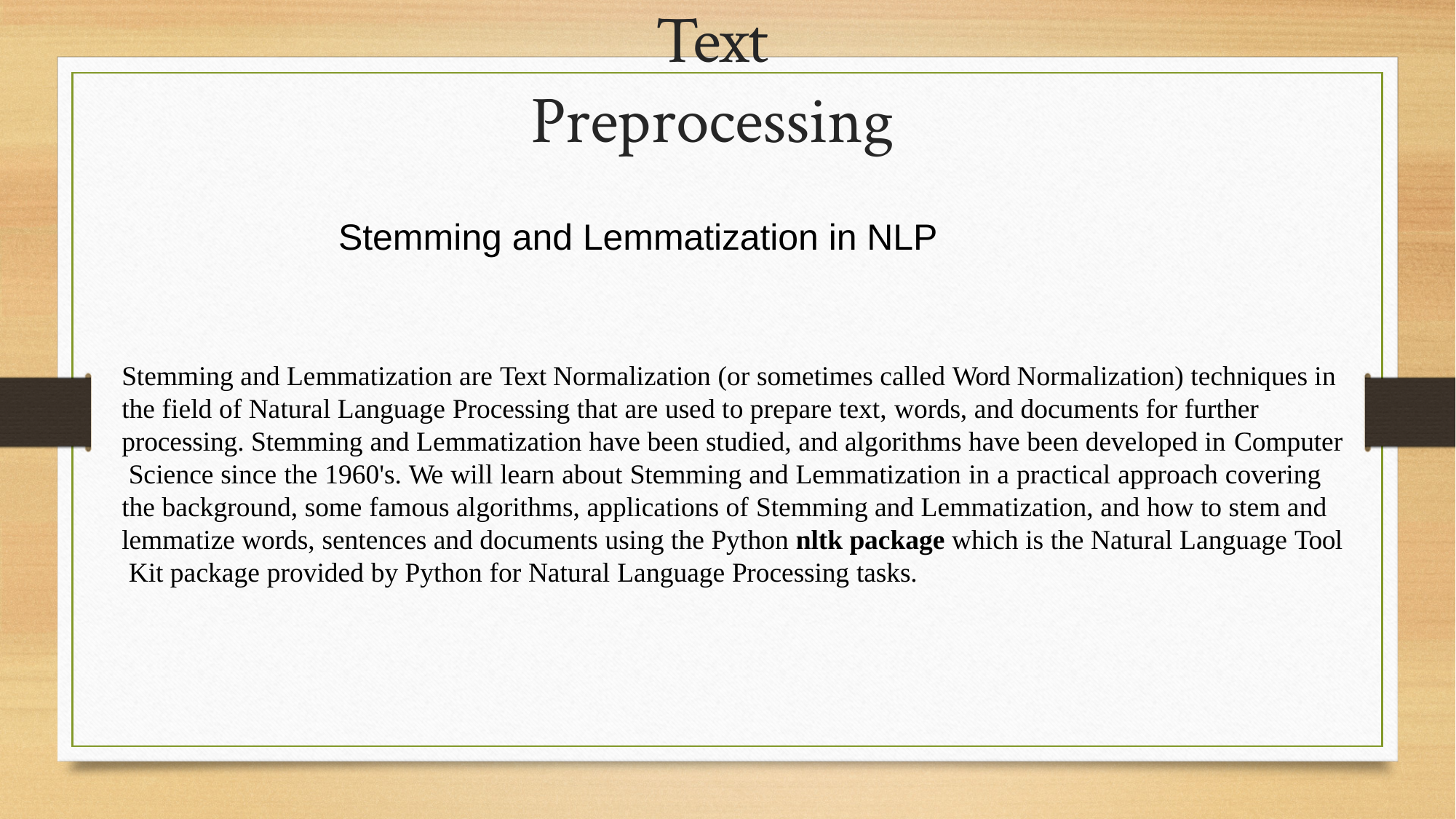

# Text Preprocessing
Stemming and Lemmatization in NLP
Stemming and Lemmatization are Text Normalization (or sometimes called Word Normalization) techniques in  the field of Natural Language Processing that are used to prepare text, words, and documents for further  processing. Stemming and Lemmatization have been studied, and algorithms have been developed in Computer  Science since the 1960's. We will learn about Stemming and Lemmatization in a practical approach covering  the background, some famous algorithms, applications of Stemming and Lemmatization, and how to stem and  lemmatize words, sentences and documents using the Python nltk package which is the Natural Language Tool  Kit package provided by Python for Natural Language Processing tasks.